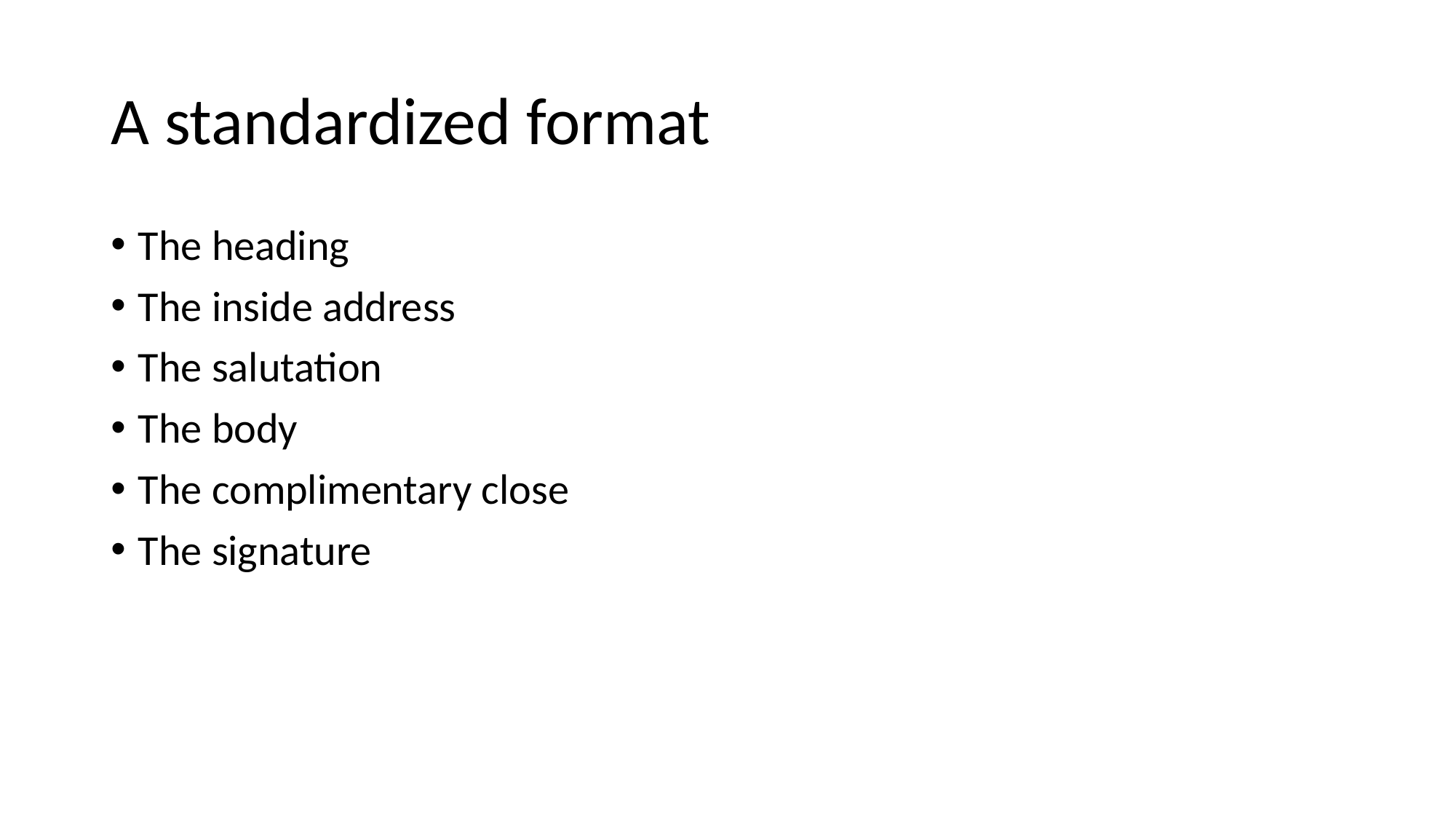

# A standardized format
The heading
The inside address
The salutation
The body
The complimentary close
The signature